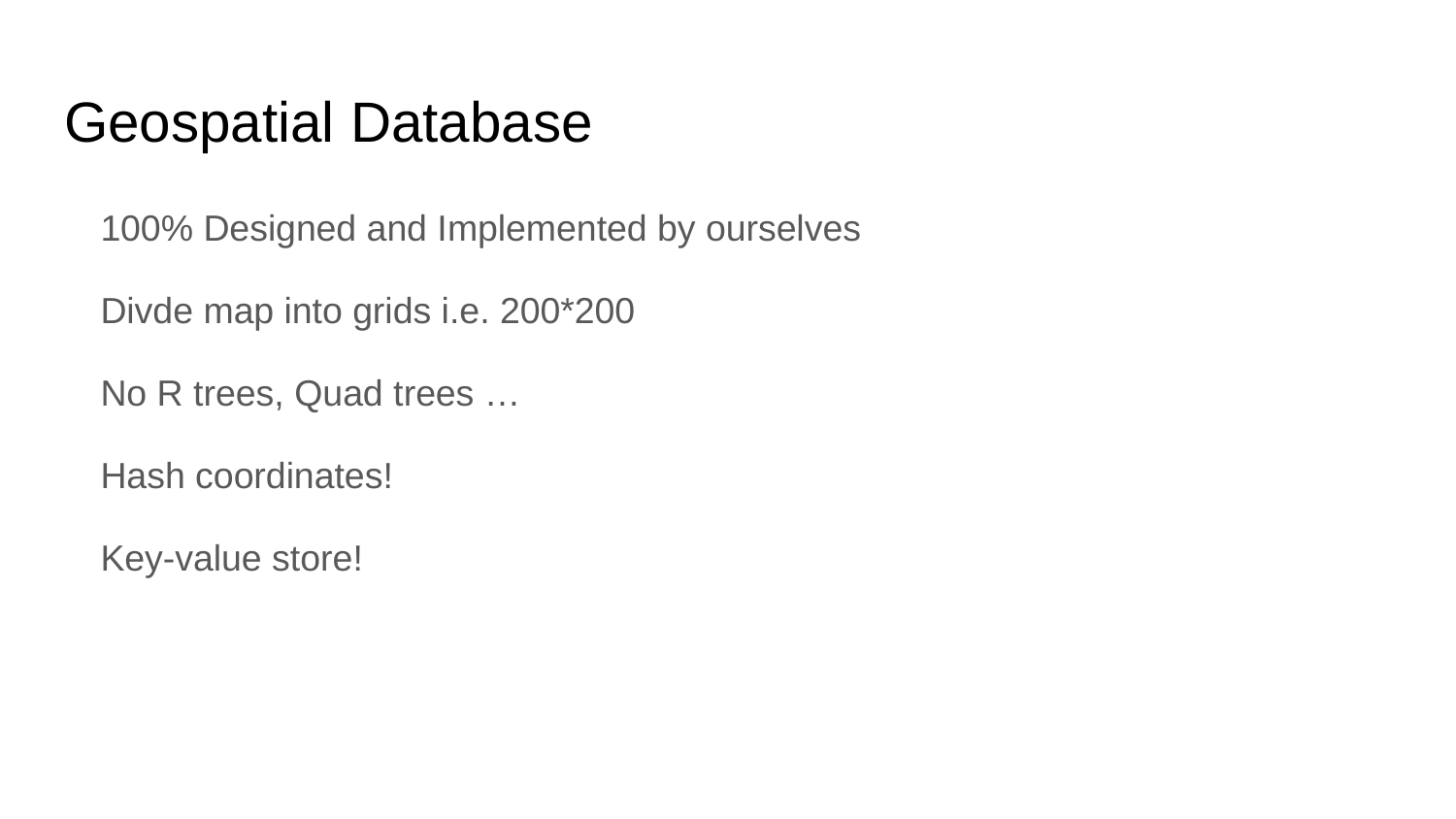

# Geospatial Database
100% Designed and Implemented by ourselves
Divde map into grids i.e. 200*200
No R trees, Quad trees …
Hash coordinates!
Key-value store!